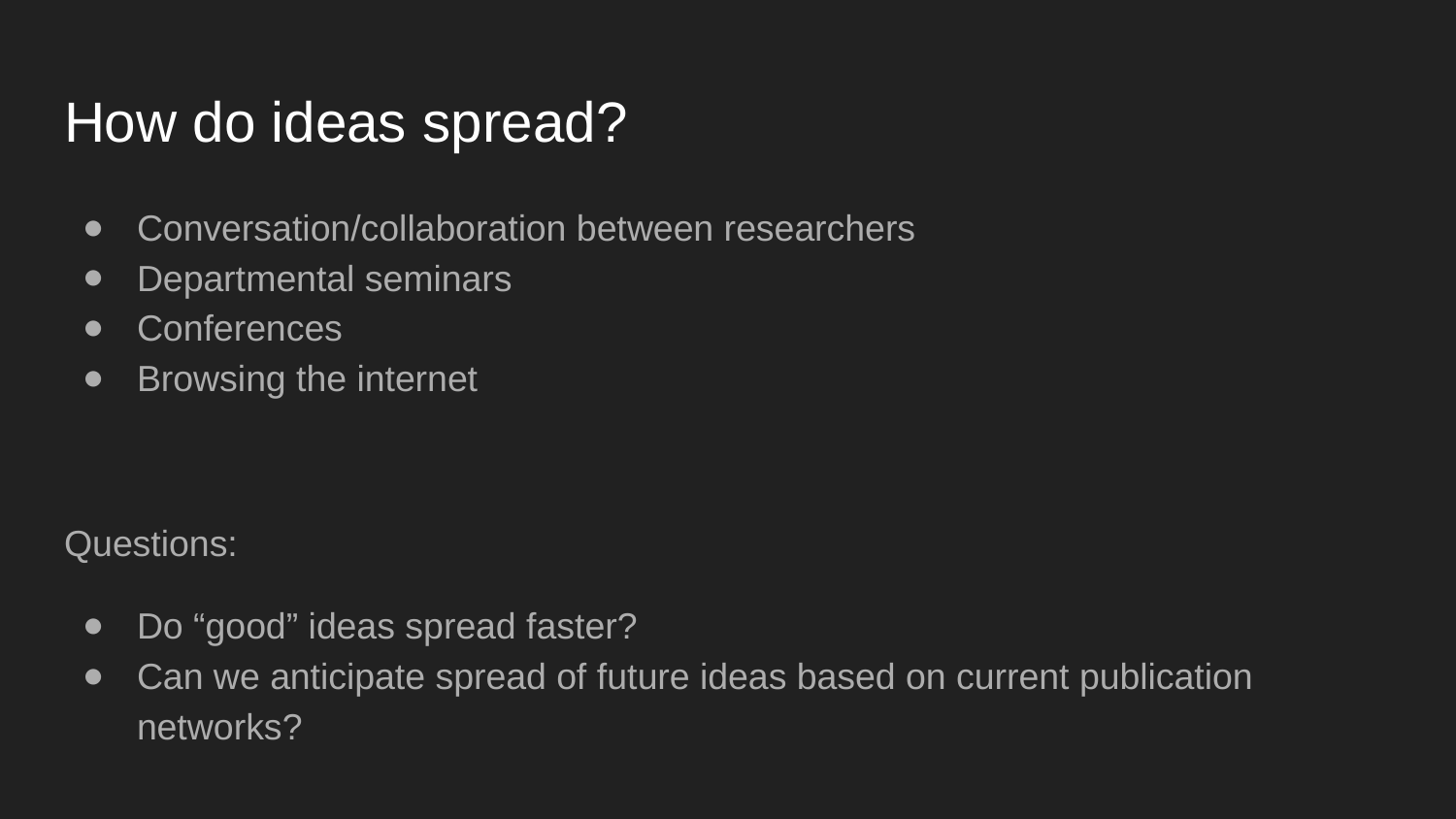

# How do ideas spread?
Conversation/collaboration between researchers
Departmental seminars
Conferences
Browsing the internet

Questions:
Do “good” ideas spread faster?
Can we anticipate spread of future ideas based on current publication networks?